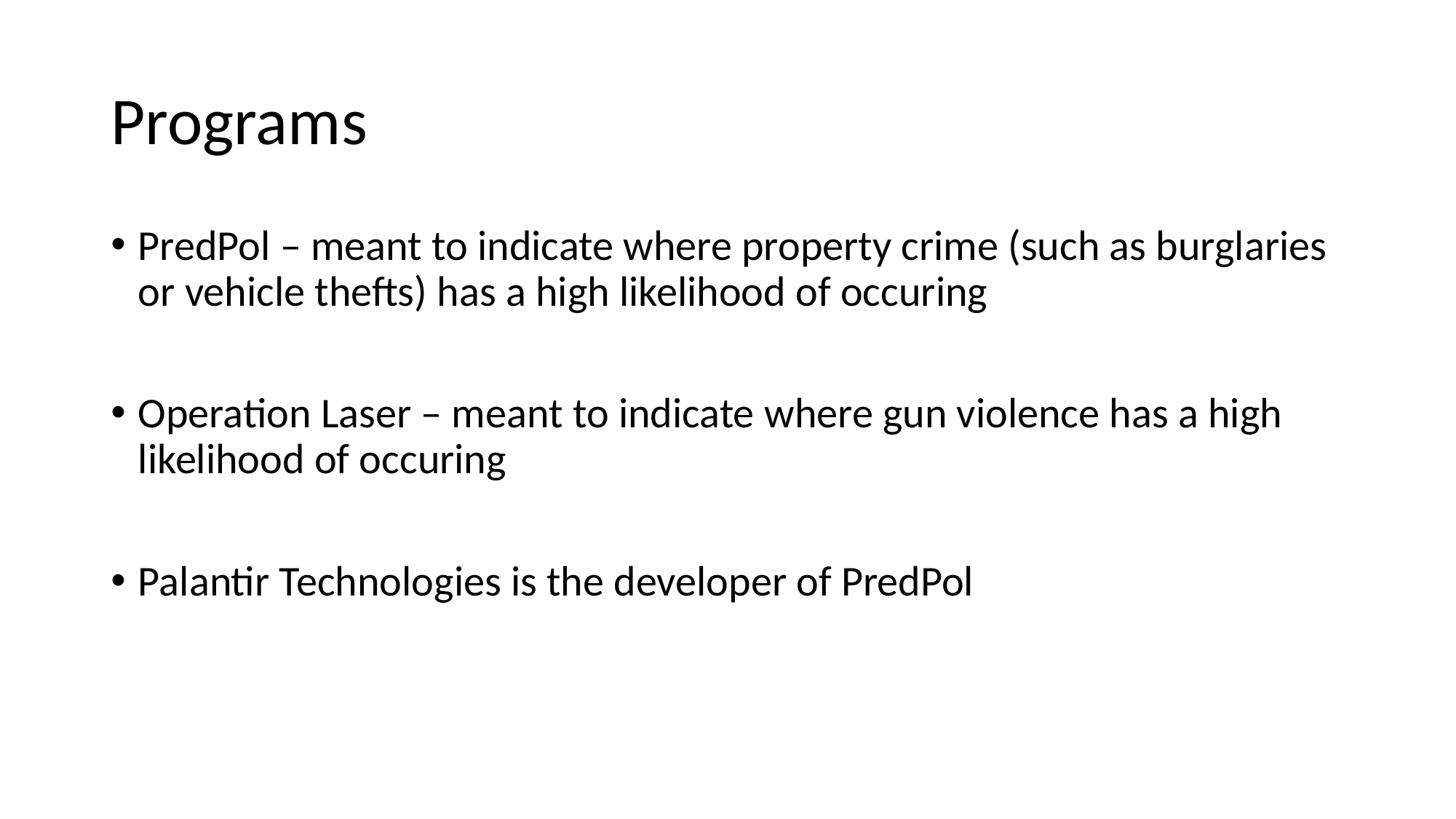

# Programs
PredPol – meant to indicate where property crime (such as burglaries or vehicle thefts) has a high likelihood of occuring

Operation Laser – meant to indicate where gun violence has a high likelihood of occuring

Palantir Technologies is the developer of PredPol